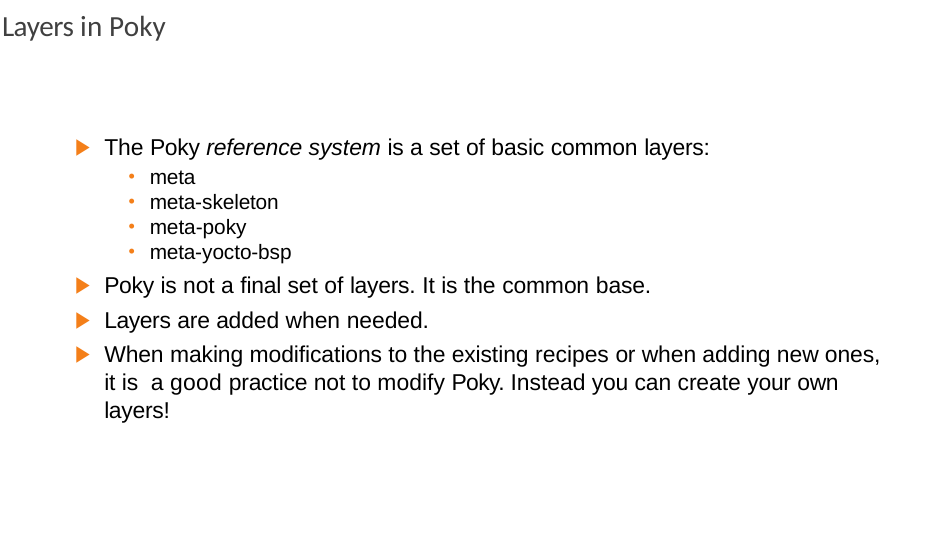

# Layers in Poky
The Poky reference system is a set of basic common layers:
meta
meta-skeleton
meta-poky
meta-yocto-bsp
Poky is not a final set of layers. It is the common base.
Layers are added when needed.
When making modifications to the existing recipes or when adding new ones, it is  a good practice not to modify Poky. Instead you can create your own layers!
131/300
Remake by Mao Huynh